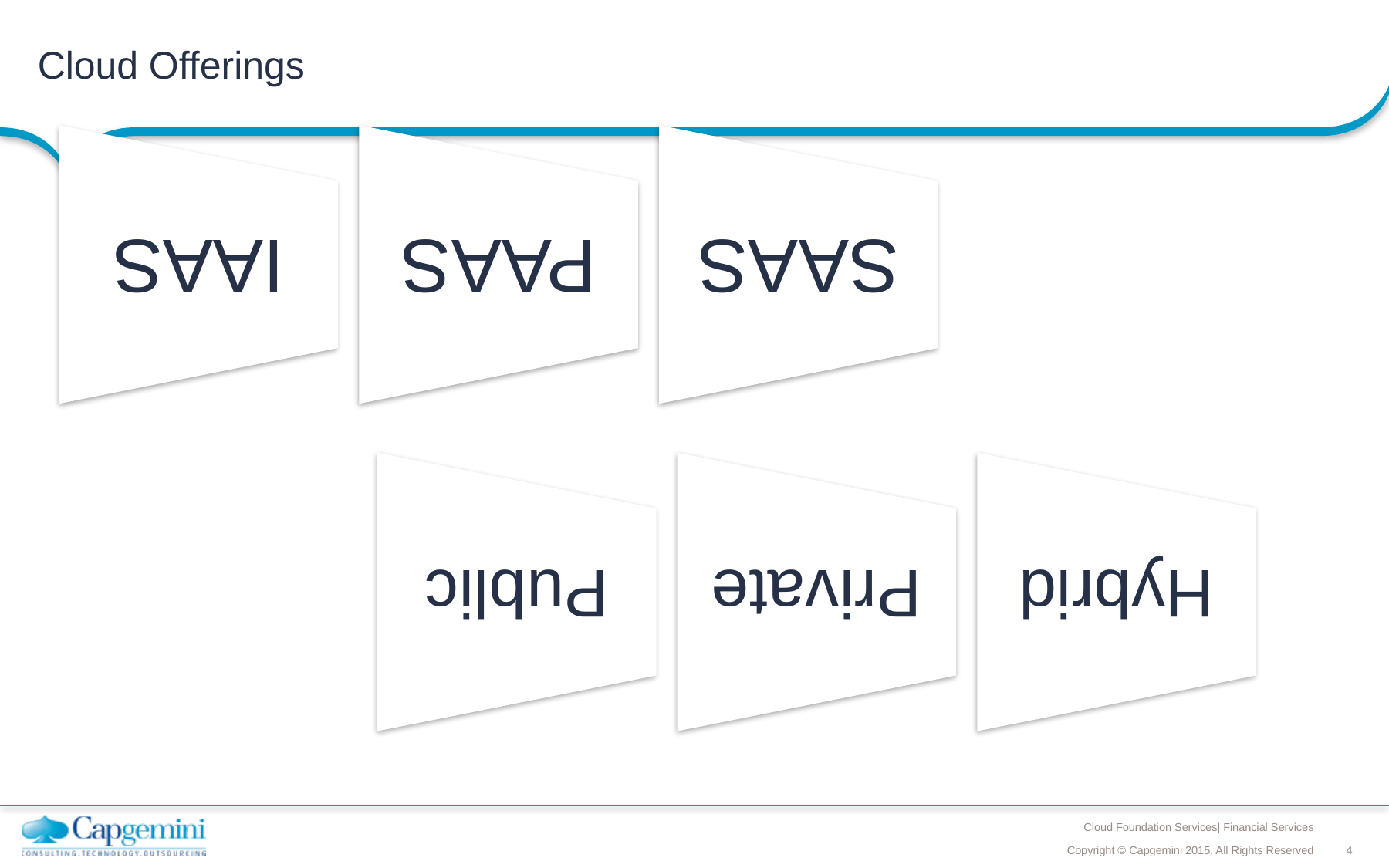

# Cloud Offerings
IAAS
PAAS
SAAS
Public
Private
Hybrid